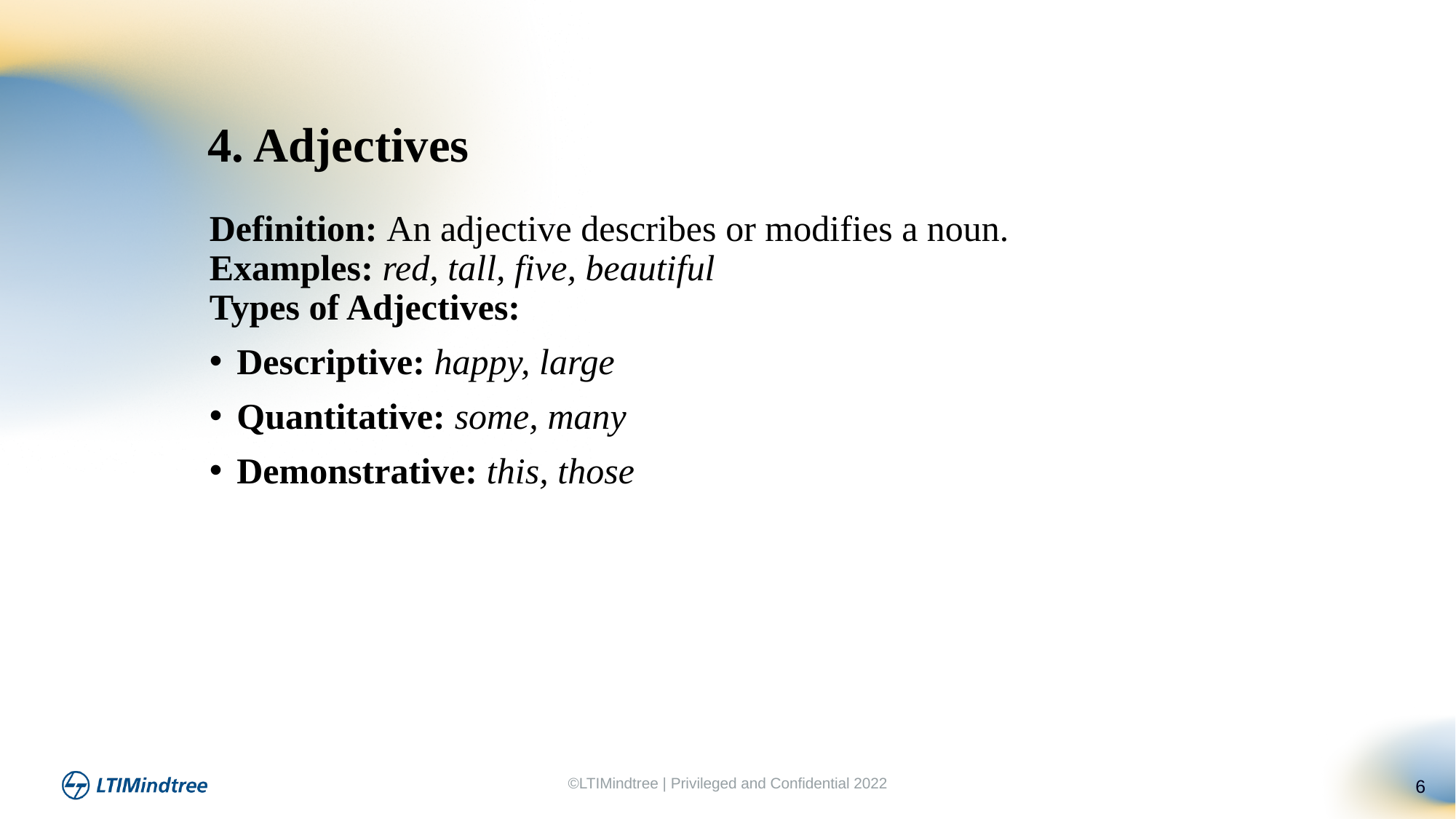

4. Adjectives

Definition: An adjective describes or modifies a noun.
Examples: red, tall, five, beautiful
Types of Adjectives:
Descriptive: happy, large
Quantitative: some, many
Demonstrative: this, those